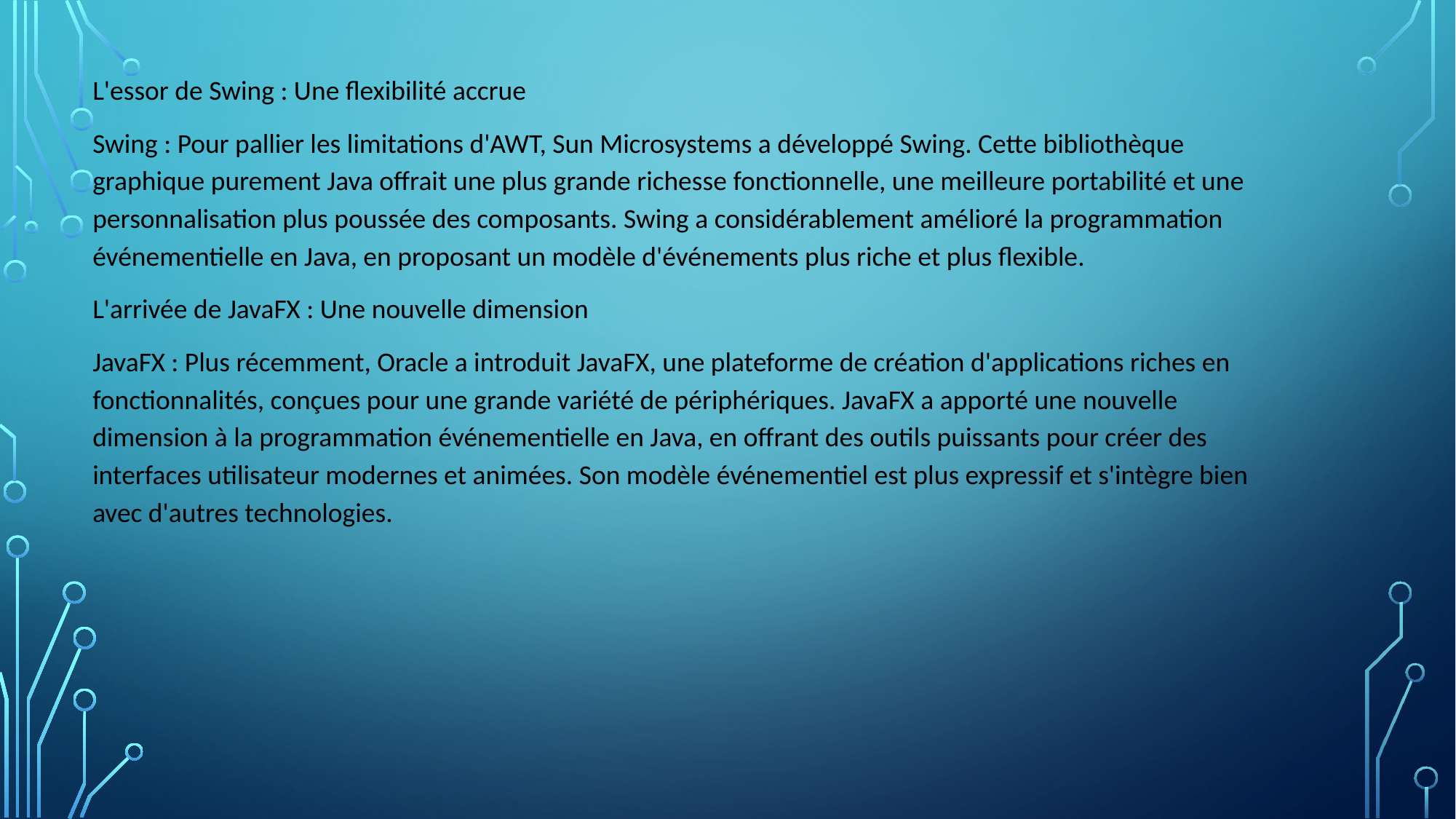

L'essor de Swing : Une flexibilité accrue
Swing : Pour pallier les limitations d'AWT, Sun Microsystems a développé Swing. Cette bibliothèque graphique purement Java offrait une plus grande richesse fonctionnelle, une meilleure portabilité et une personnalisation plus poussée des composants. Swing a considérablement amélioré la programmation événementielle en Java, en proposant un modèle d'événements plus riche et plus flexible.
L'arrivée de JavaFX : Une nouvelle dimension
JavaFX : Plus récemment, Oracle a introduit JavaFX, une plateforme de création d'applications riches en fonctionnalités, conçues pour une grande variété de périphériques. JavaFX a apporté une nouvelle dimension à la programmation événementielle en Java, en offrant des outils puissants pour créer des interfaces utilisateur modernes et animées. Son modèle événementiel est plus expressif et s'intègre bien avec d'autres technologies.